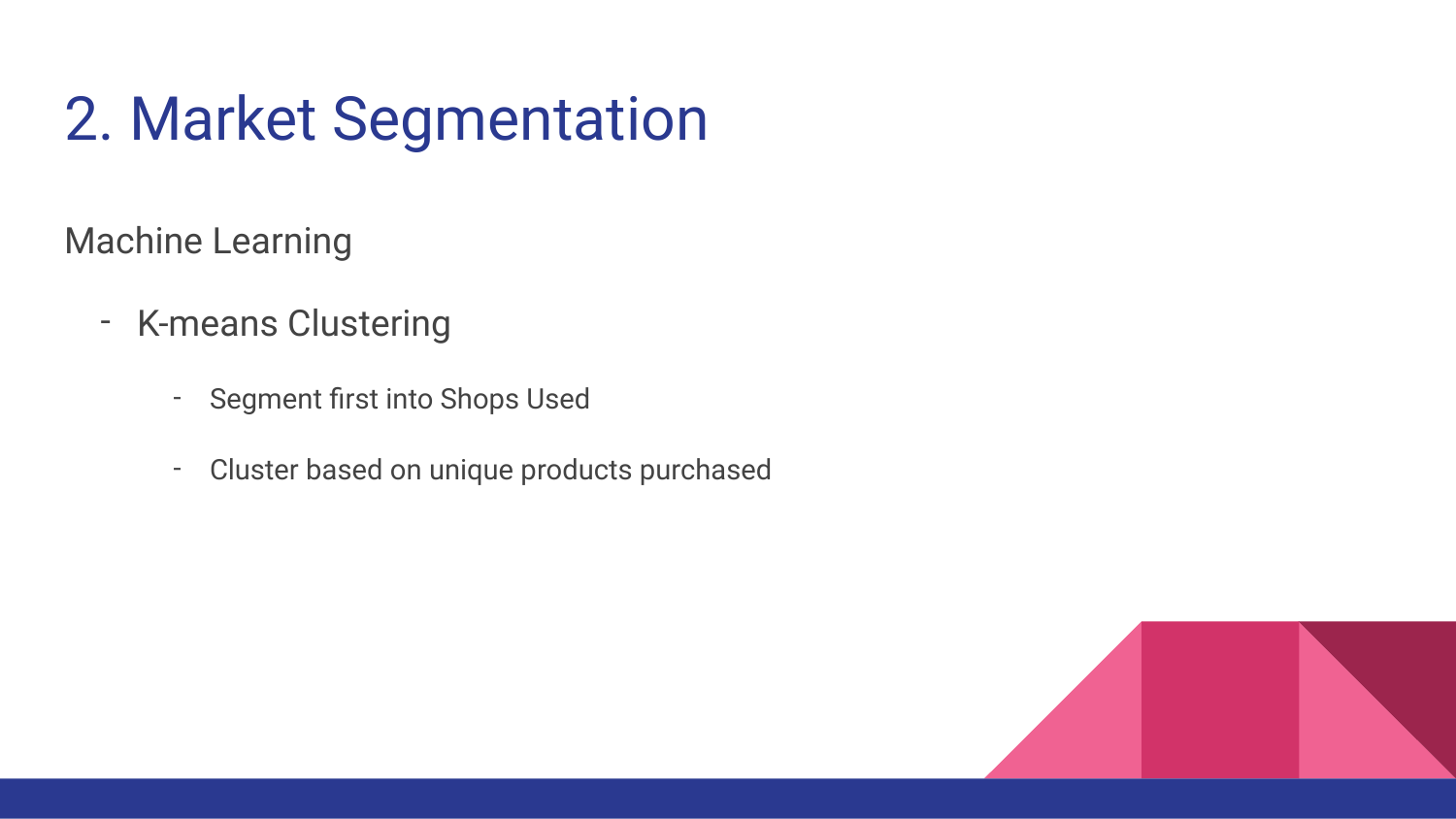

# 2. Market Segmentation
Machine Learning
K-means Clustering
Segment first into Shops Used
Cluster based on unique products purchased